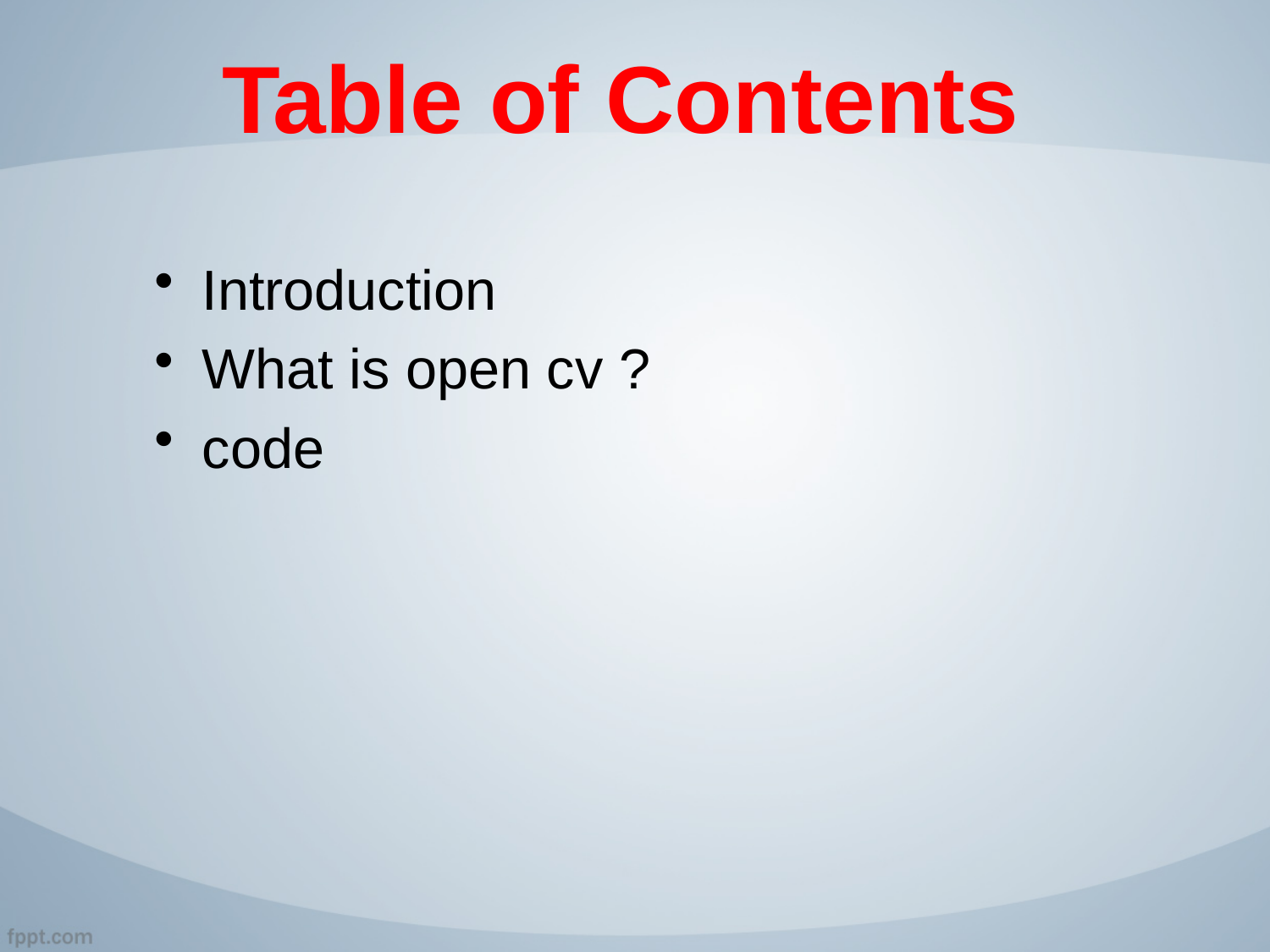

Table of Contents

Introduction
What is open cv ?
code